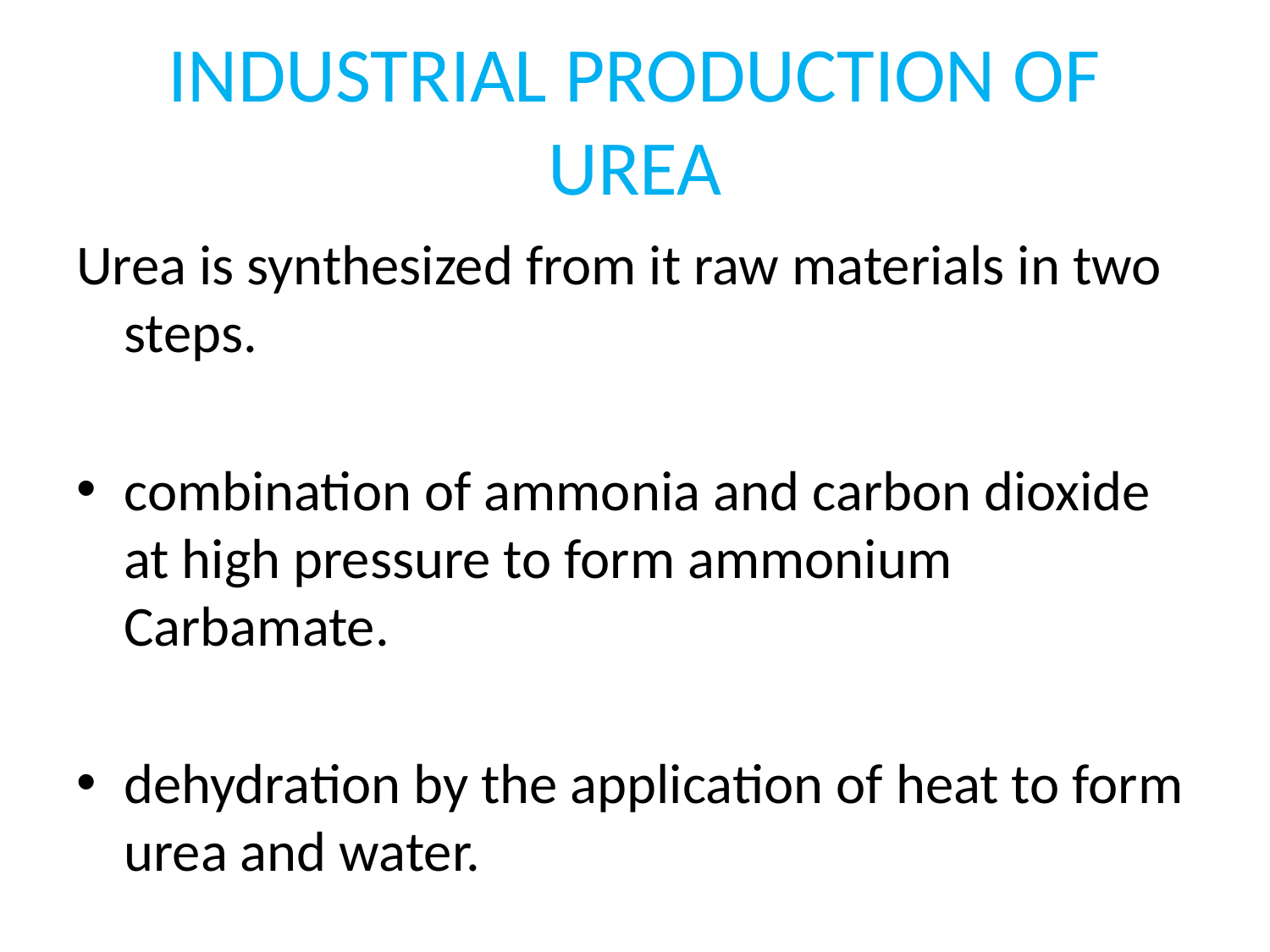

# INDUSTRIAL PRODUCTION OF UREA
Urea is synthesized from it raw materials in two steps.

combination of ammonia and carbon dioxide at high pressure to form ammonium Carbamate.

dehydration by the application of heat to form urea and water.